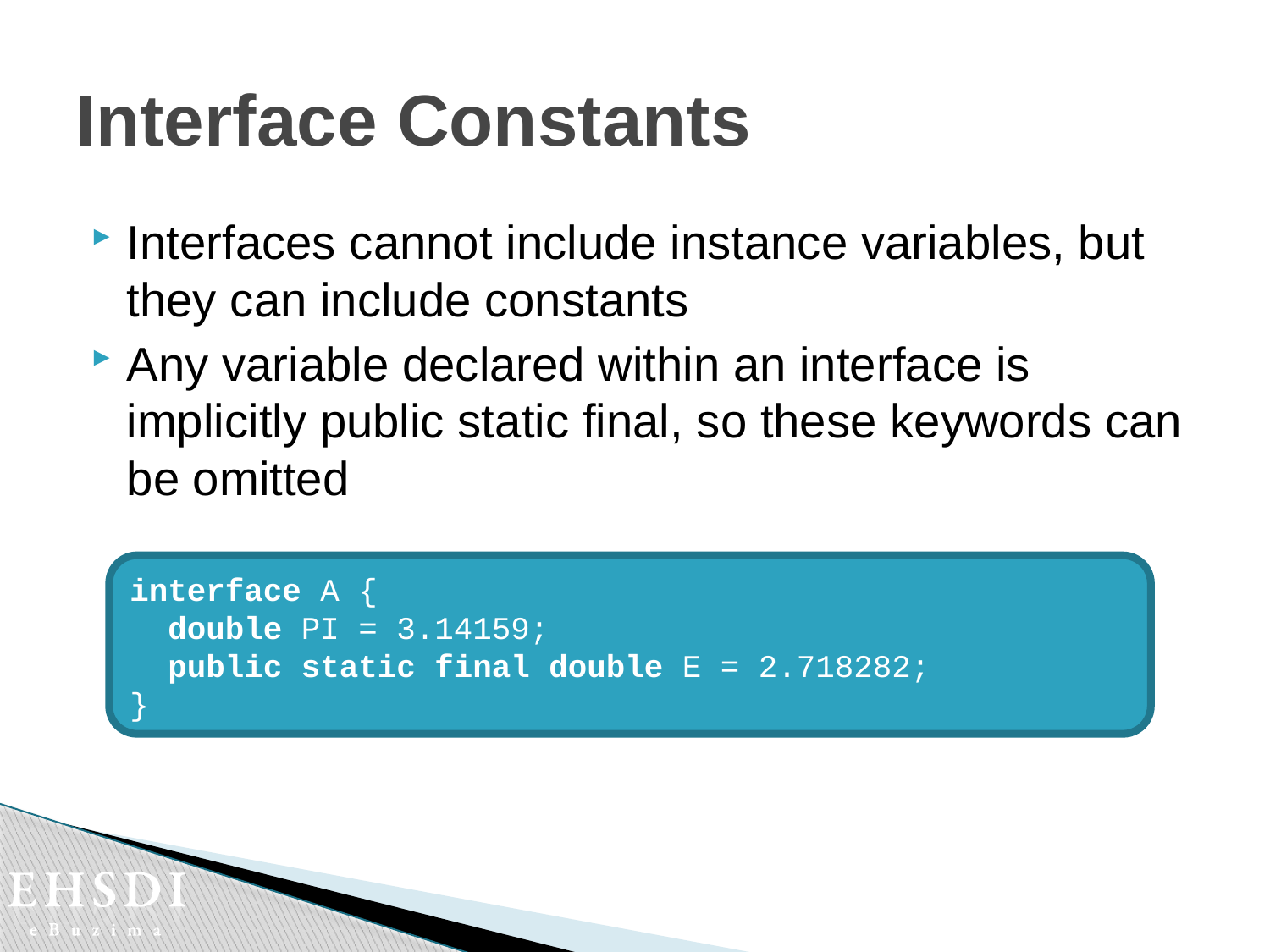

# Interface Constants
Interfaces cannot include instance variables, but they can include constants
Any variable declared within an interface is implicitly public static final, so these keywords can be omitted

interface A {
  double PI = 3.14159;
  public static final double E = 2.718282;
}